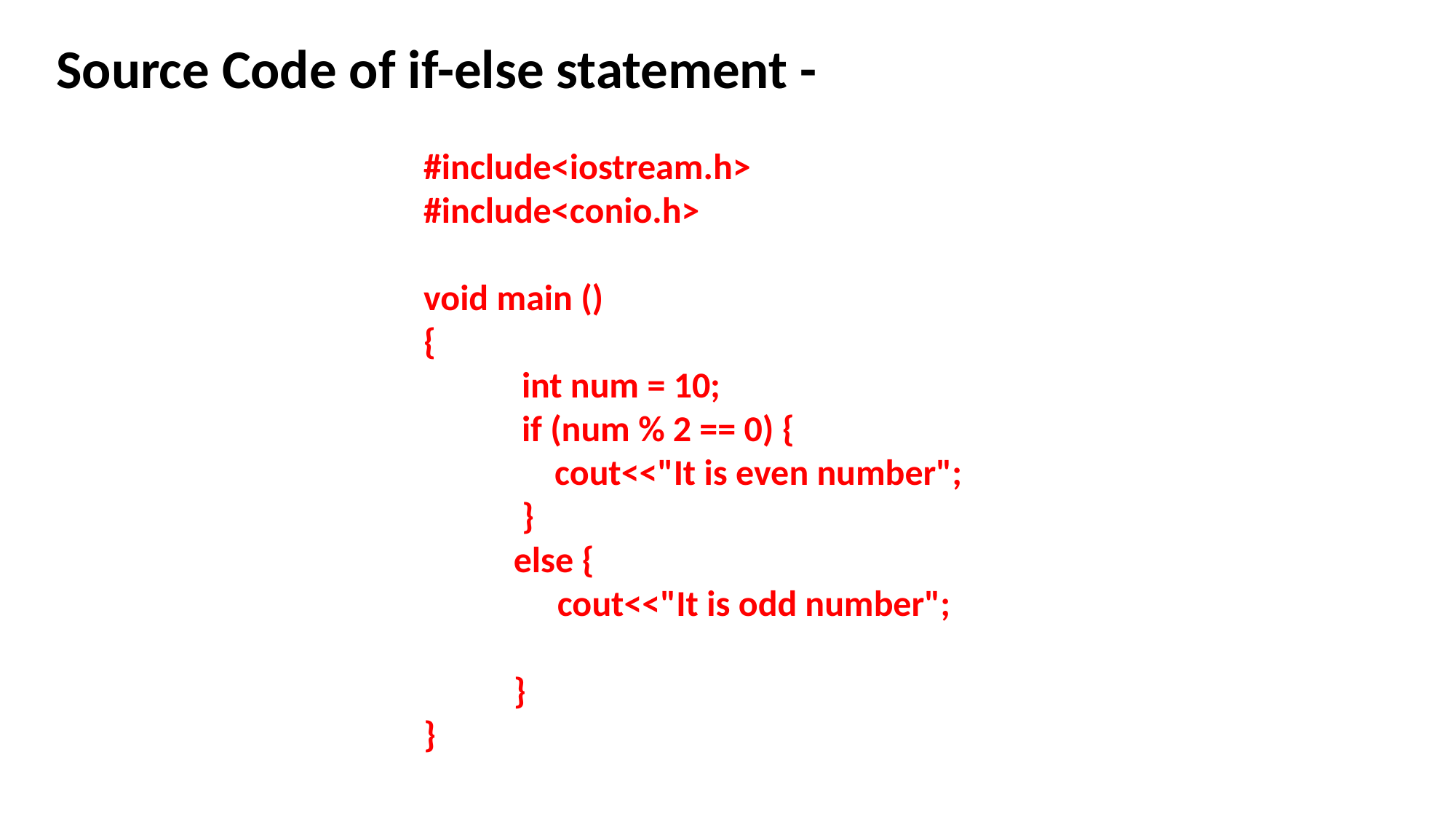

# Source Code of if-else statement -
#include<iostream.h>
#include<conio.h>

void main ()
{
            int num = 10;
            if (num % 2 == 0) {
                cout<<"It is even number";
            }
           else {
	   cout<<"It is odd number";
           }
}